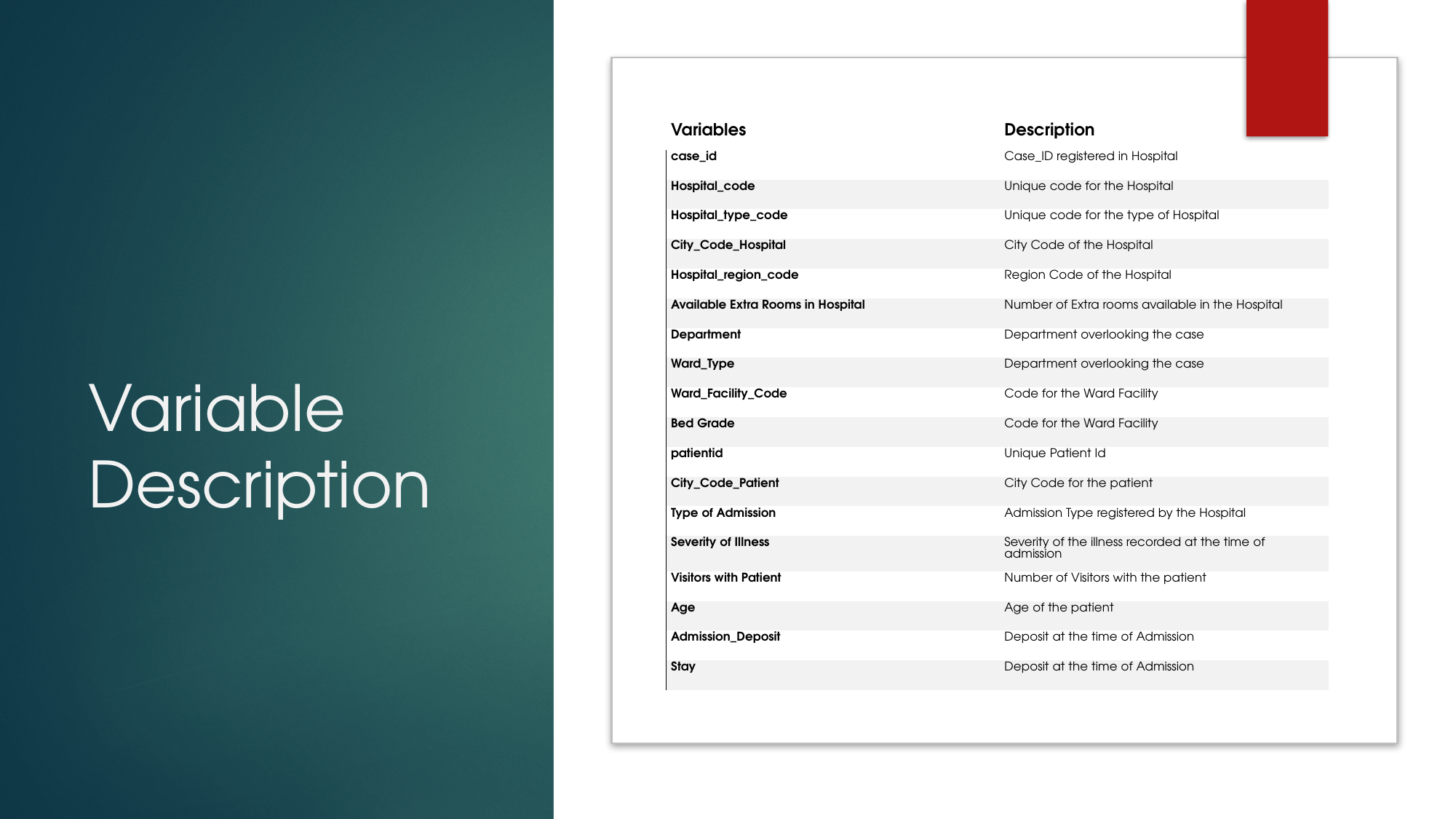

| Variables | Description |
| --- | --- |
| case\_id | Case\_ID registered in Hospital |
| Hospital\_code | Unique code for the Hospital |
| Hospital\_type\_code | Unique code for the type of Hospital |
| City\_Code\_Hospital | City Code of the Hospital |
| Hospital\_region\_code | Region Code of the Hospital |
| Available Extra Rooms in Hospital | Number of Extra rooms available in the Hospital |
| Department | Department overlooking the case |
| Ward\_Type | Department overlooking the case |
| Ward\_Facility\_Code | Code for the Ward Facility |
| Bed Grade | Code for the Ward Facility |
| patientid | Unique Patient Id |
| City\_Code\_Patient | City Code for the patient |
| Type of Admission | Admission Type registered by the Hospital |
| Severity of Illness | Severity of the illness recorded at the time of admission |
| Visitors with Patient | Number of Visitors with the patient |
| Age | Age of the patient |
| Admission\_Deposit | Deposit at the time of Admission |
| Stay | Deposit at the time of Admission |
# Variable Description